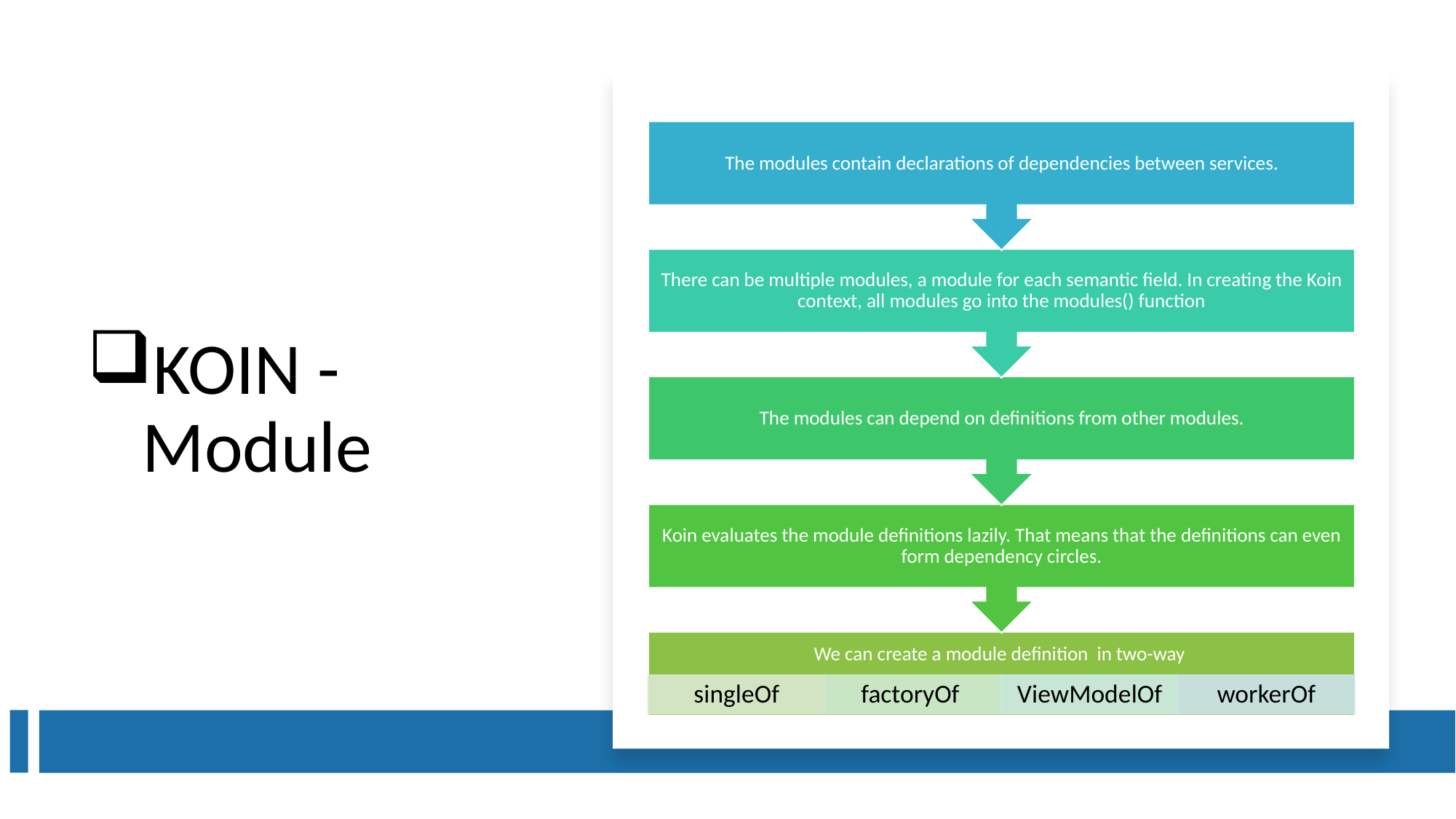

We can create a module definition  in two-way
singleOf
factoryOf
ViewModelOf
workerOf
Koin evaluates the module definitions lazily. That means that the definitions can even form dependency circles.
The modules can depend on definitions from other modules.
There can be multiple modules, a module for each semantic field. In creating the Koin context, all modules go into the modules() function
The modules contain declarations of dependencies between services.
# KOIN - Module